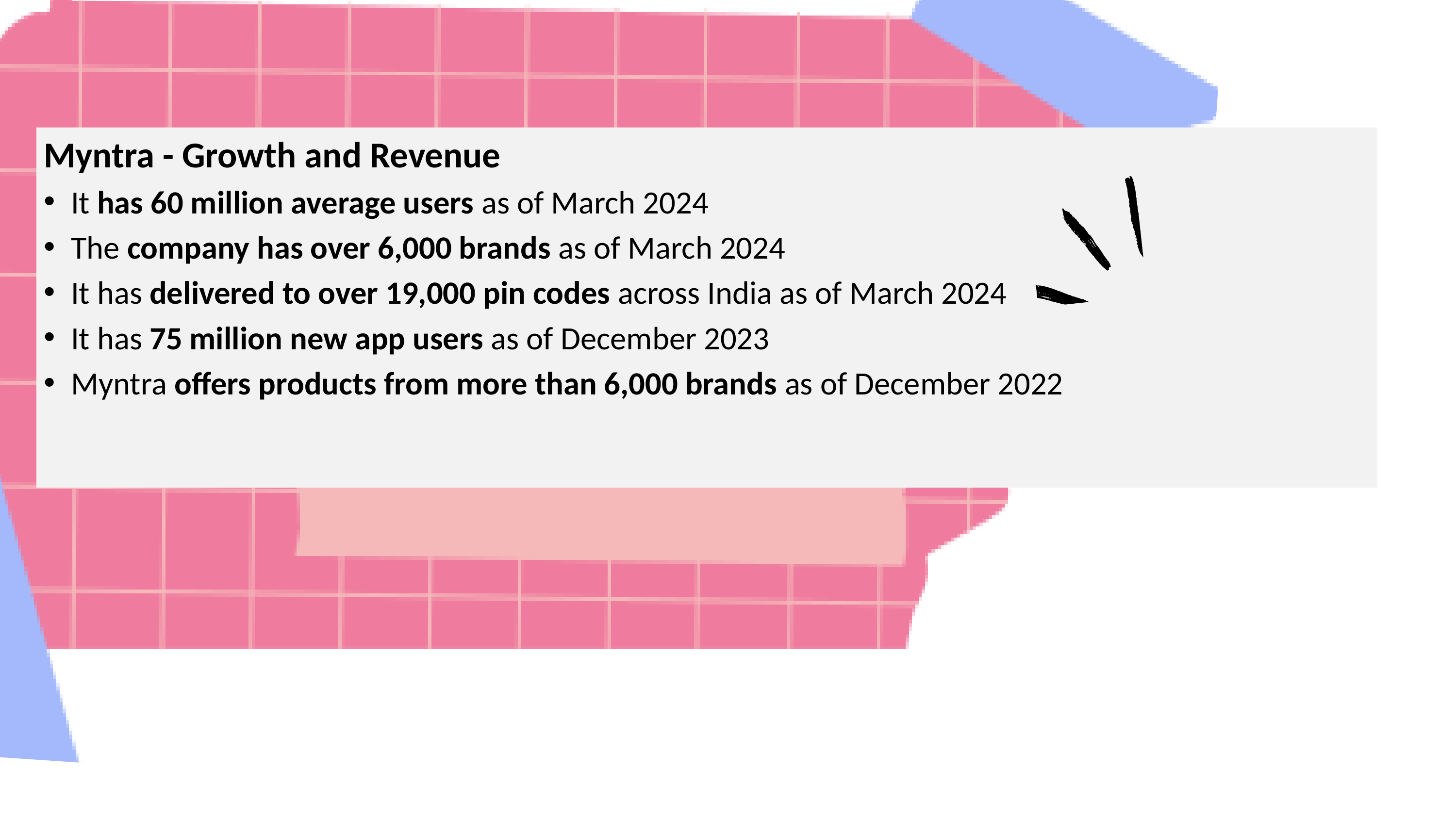

#
Myntra - Growth and Revenue
It has 60 million average users as of March 2024
The company has over 6,000 brands as of March 2024
It has delivered to over 19,000 pin codes across India as of March 2024
It has 75 million new app users as of December 2023
Myntra offers products from more than 6,000 brands as of December 2022